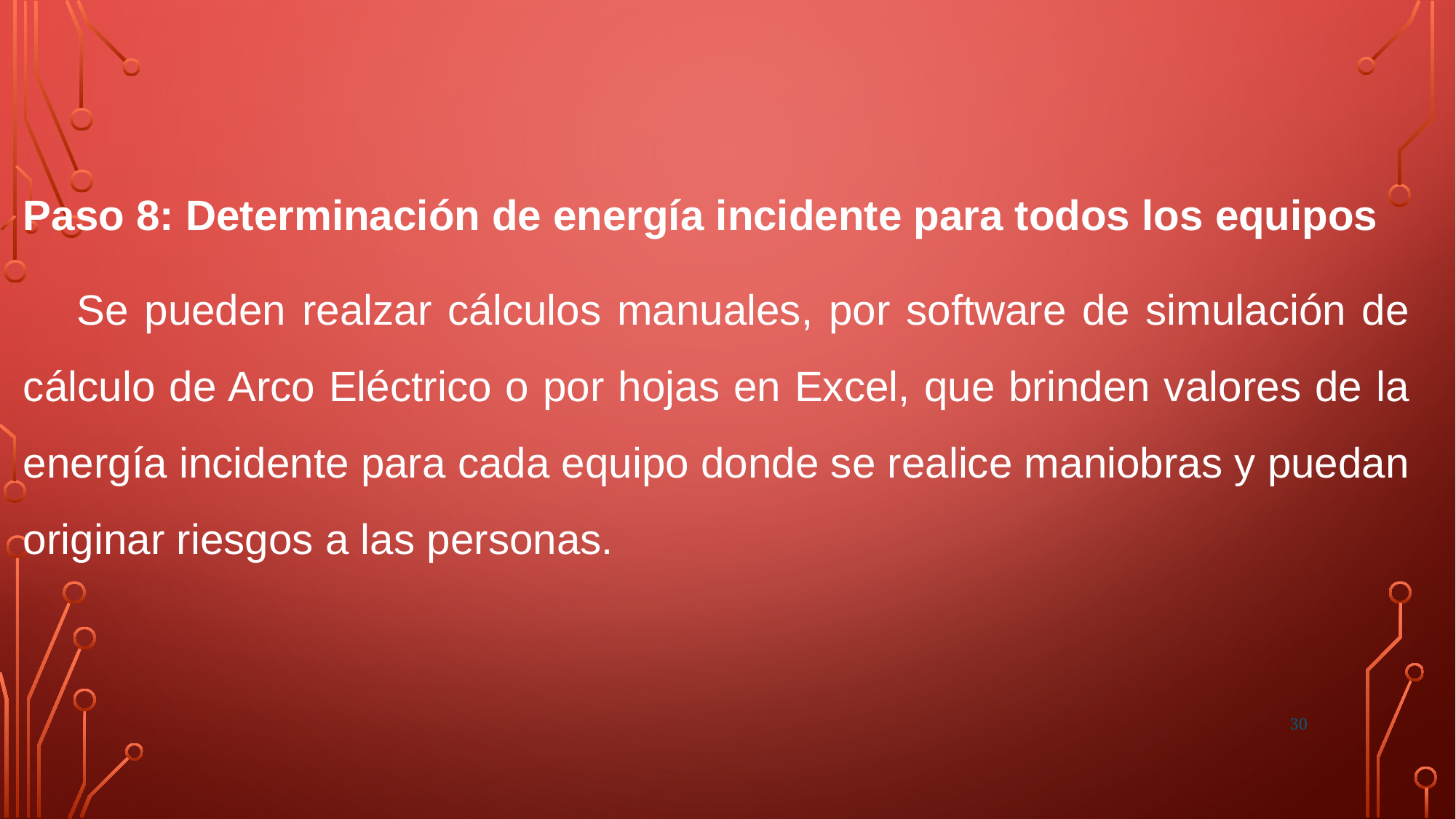

Paso 8: Determinación de energía incidente para todos los equipos
Se pueden realzar cálculos manuales, por software de simulación de cálculo de Arco Eléctrico o por hojas en Excel, que brinden valores de la energía incidente para cada equipo donde se realice maniobras y puedan originar riesgos a las personas.
30